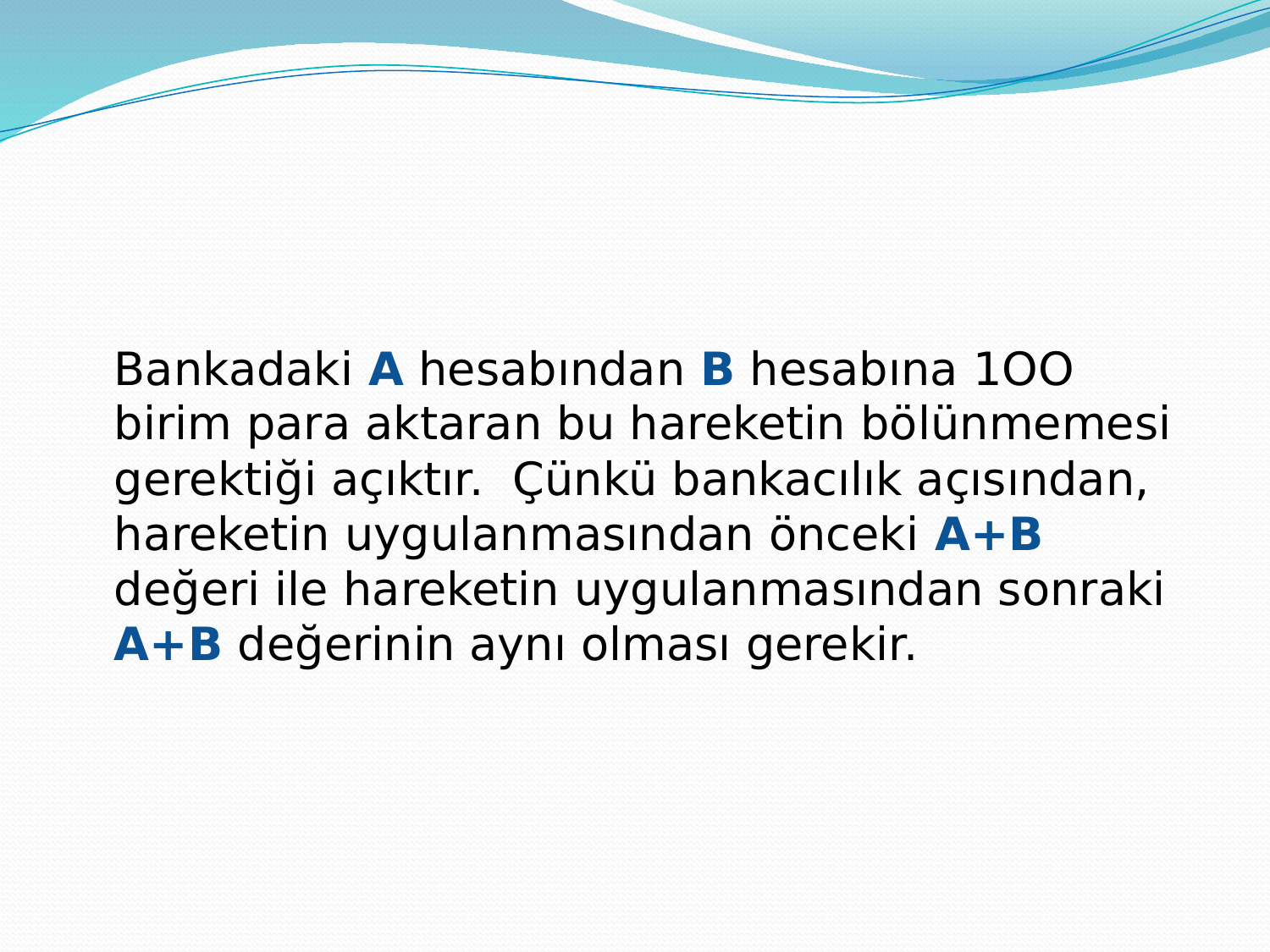

#

	Bankadaki A hesabından B hesabına 1OO birim para aktaran bu hareketin bölünmemesi gerektiği açıktır.  Çünkü bankacılık açısından, hareketin uygulanmasından önceki A+B değeri ile hareketin uygulanmasından sonraki A+B değerinin aynı olması gerekir.